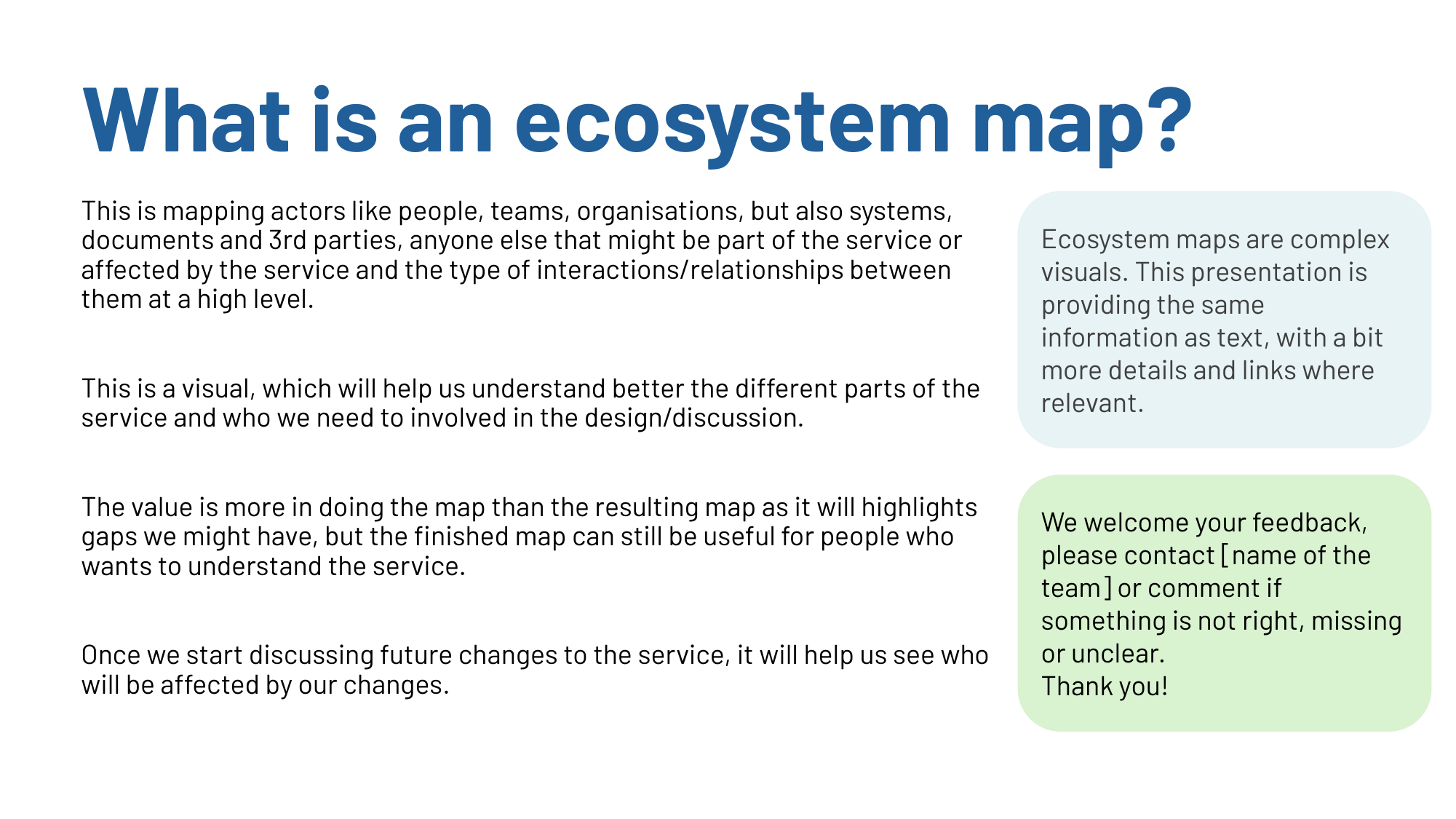

# What is an ecosystem map?
This is mapping actors like people, teams, organisations, but also systems, documents and 3rd parties, anyone else that might be part of the service or affected by the service and the type of interactions/relationships between them at a high level.

This is a visual, which will help us understand better the different parts of the service and who we need to involved in the design/discussion.

The value is more in doing the map than the resulting map as it will highlights gaps we might have, but the finished map can still be useful for people who wants to understand the service.

Once we start discussing future changes to the service, it will help us see who will be affected by our changes.

Ecosystem maps are complex visuals. This presentation is providing the same information as text, with a bit more details and links where relevant.
We welcome your feedback, please contact [name of the team] or comment if something is not right, missing or unclear.
Thank you!